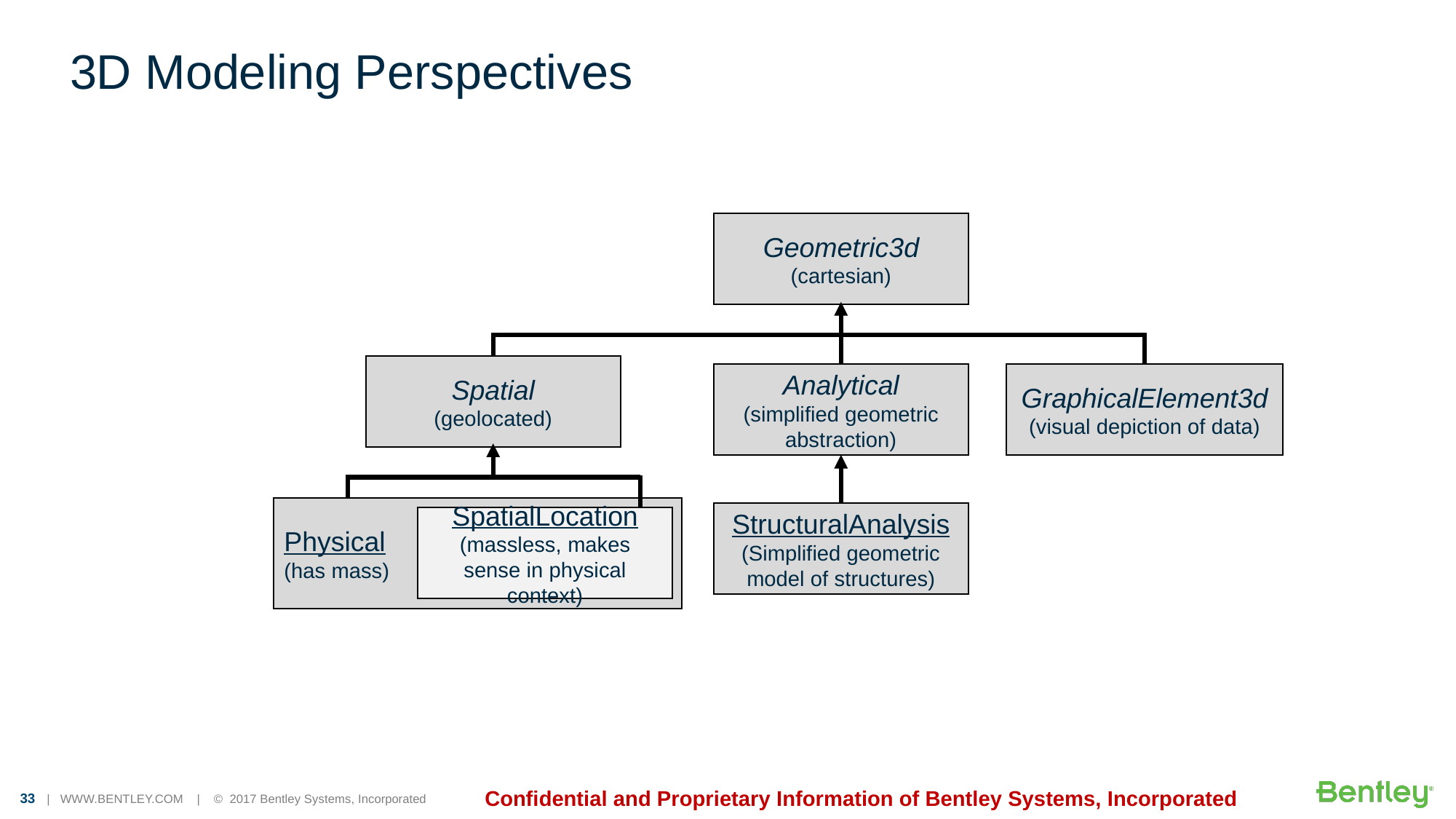

# 3D Modeling Perspectives
Geometric3d
(cartesian)
Spatial
(geolocated)
Analytical
(simplified geometric abstraction)
GraphicalElement3d
(visual depiction of data)
Physical
(has mass)
StructuralAnalysis
(Simplified geometric model of structures)
SpatialLocation
(massless, makes sense in physical context)